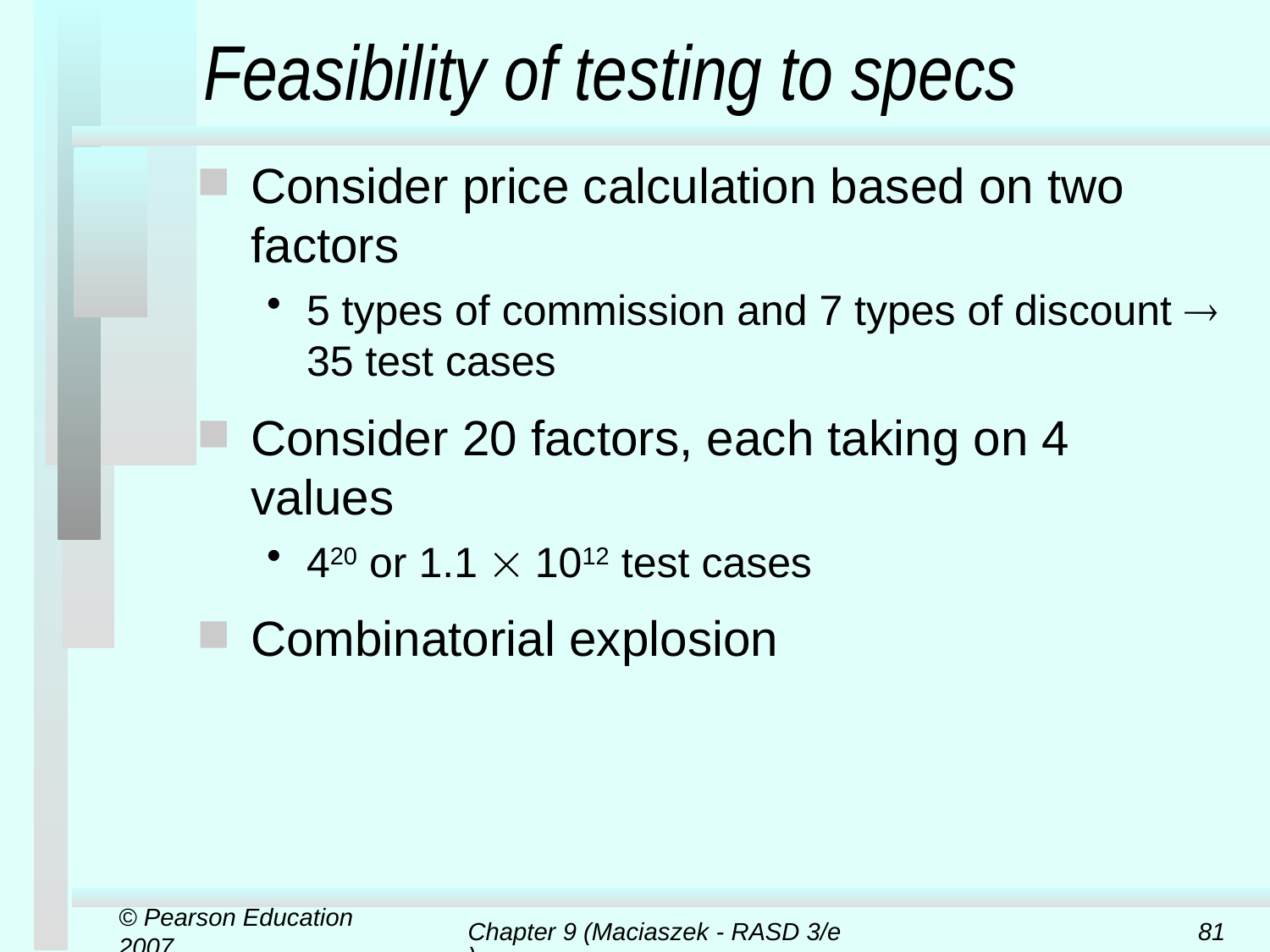

# Feasibility of testing to specs
Consider price calculation based on two factors
5 types of commission and 7 types of discount → 35 test cases
Consider 20 factors, each taking on 4 values
420 or 1.1 × 1012 test cases
Combinatorial explosion
© Pearson Education 2007
Chapter 9 (Maciaszek - RASD 3/e)
81